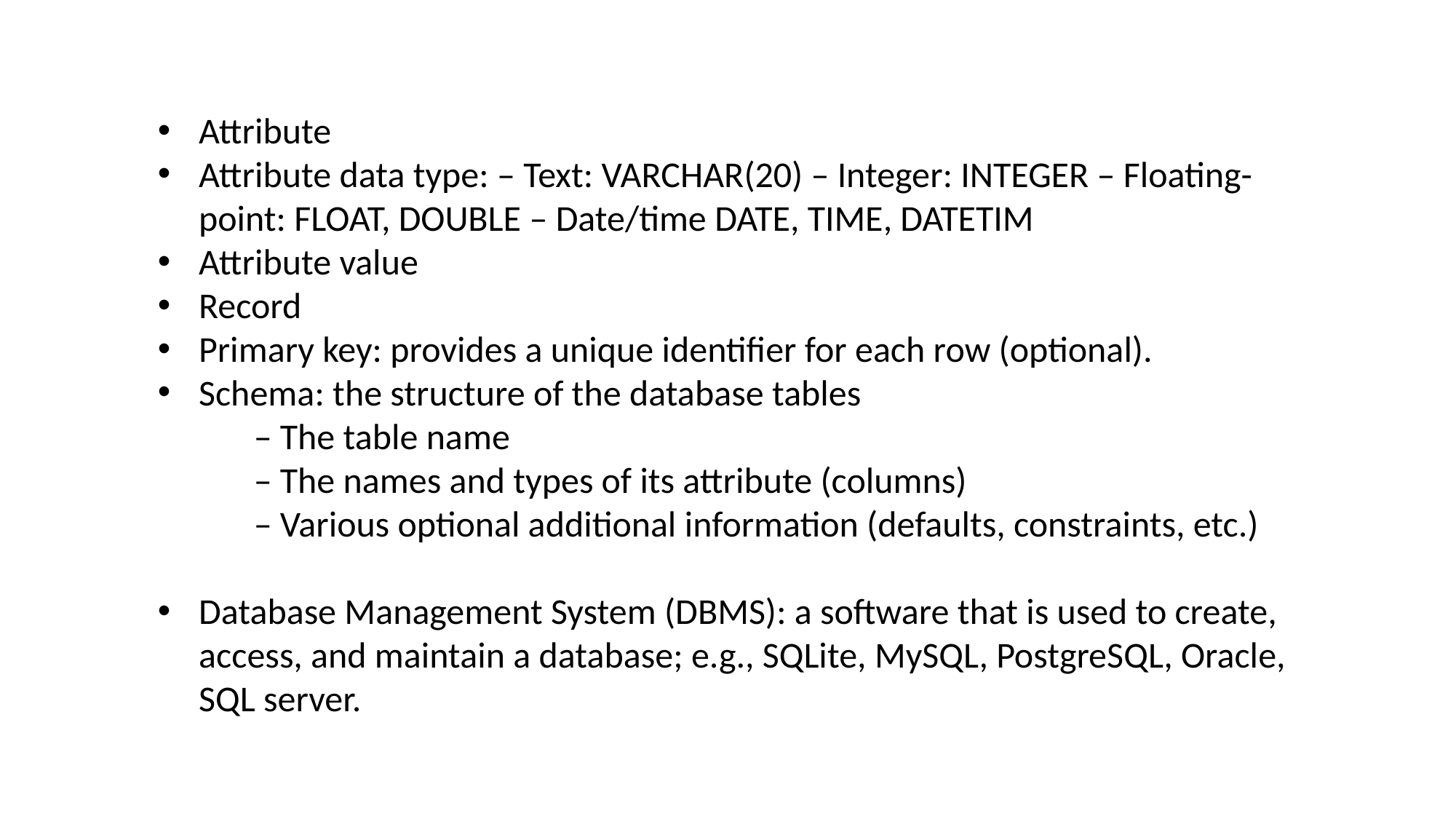

Attribute
Attribute data type: – Text: VARCHAR(20) – Integer: INTEGER – Floating-point: FLOAT, DOUBLE – Date/time DATE, TIME, DATETIM
Attribute value
Record
Primary key: provides a unique identifier for each row (optional).
Schema: the structure of the database tables
– The table name
– The names and types of its attribute (columns)
– Various optional additional information (defaults, constraints, etc.)

Database Management System (DBMS): a software that is used to create, access, and maintain a database; e.g., SQLite, MySQL, PostgreSQL, Oracle, SQL server.